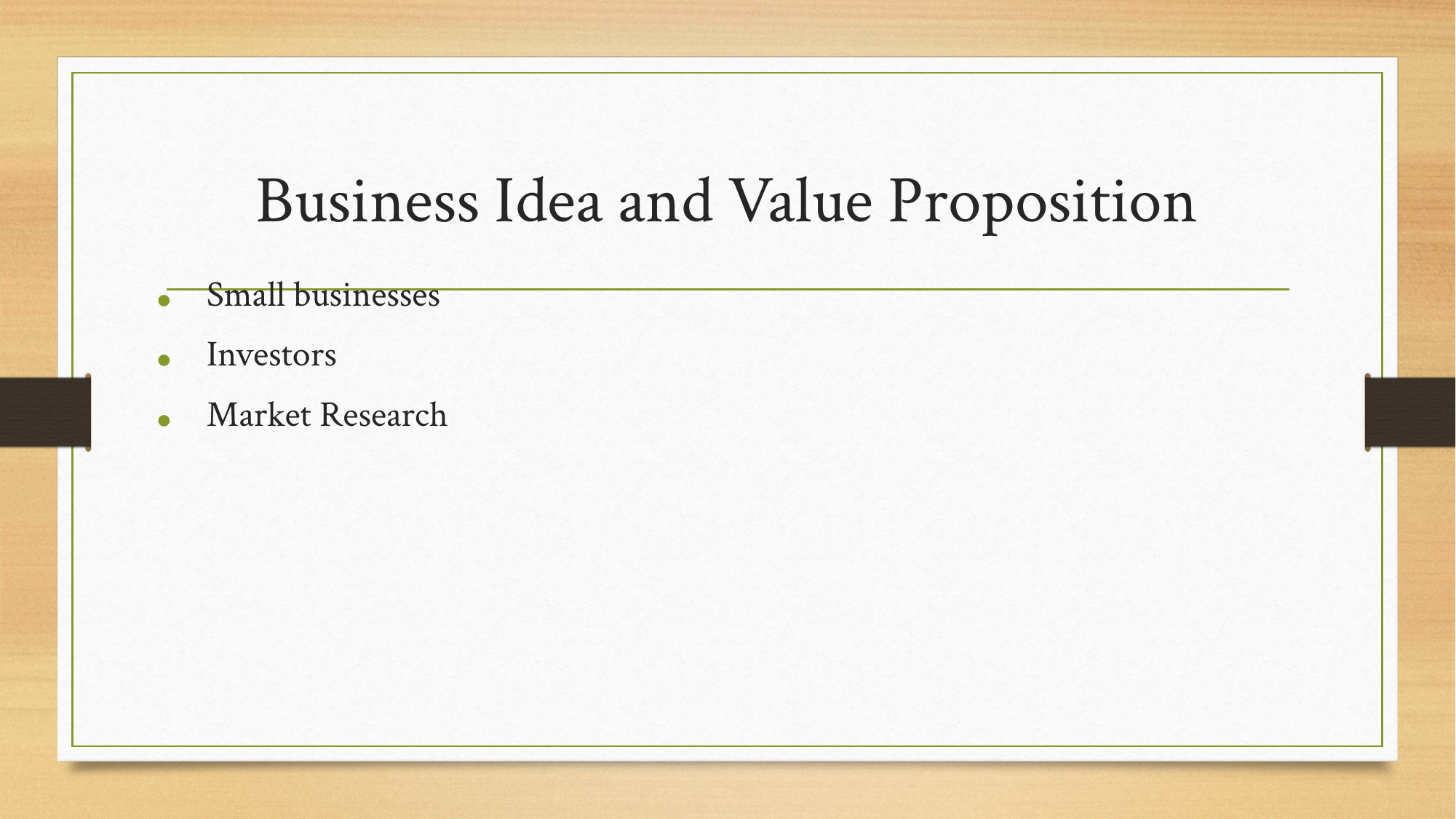

Small businesses
Investors
Market Research

# Business Idea and Value Proposition